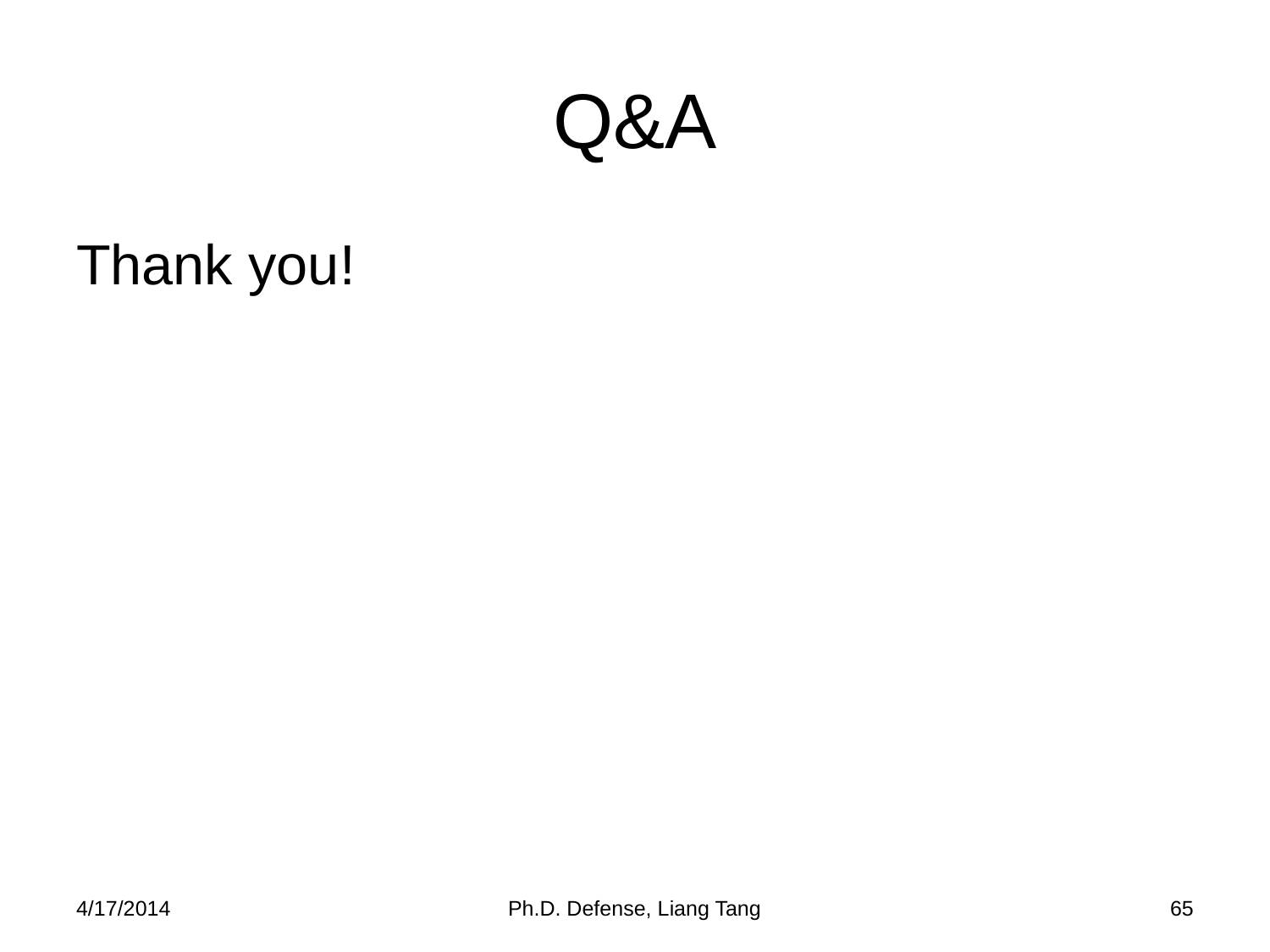

# Q&A
Thank you!

4/17/2014
Ph.D. Defense, Liang Tang
65